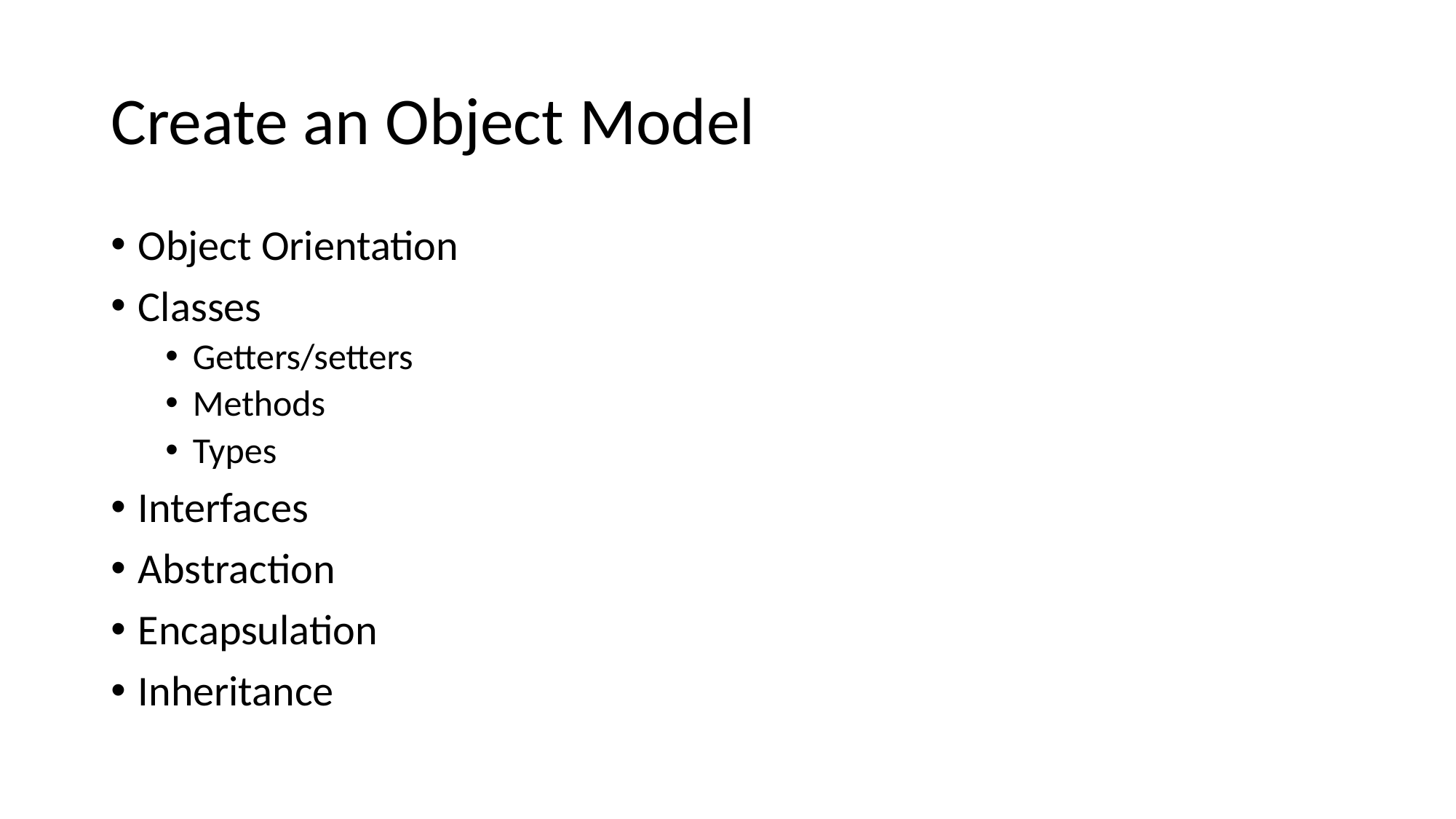

# Create an Object Model
Object Orientation
Classes
Getters/setters
Methods
Types
Interfaces
Abstraction
Encapsulation
Inheritance